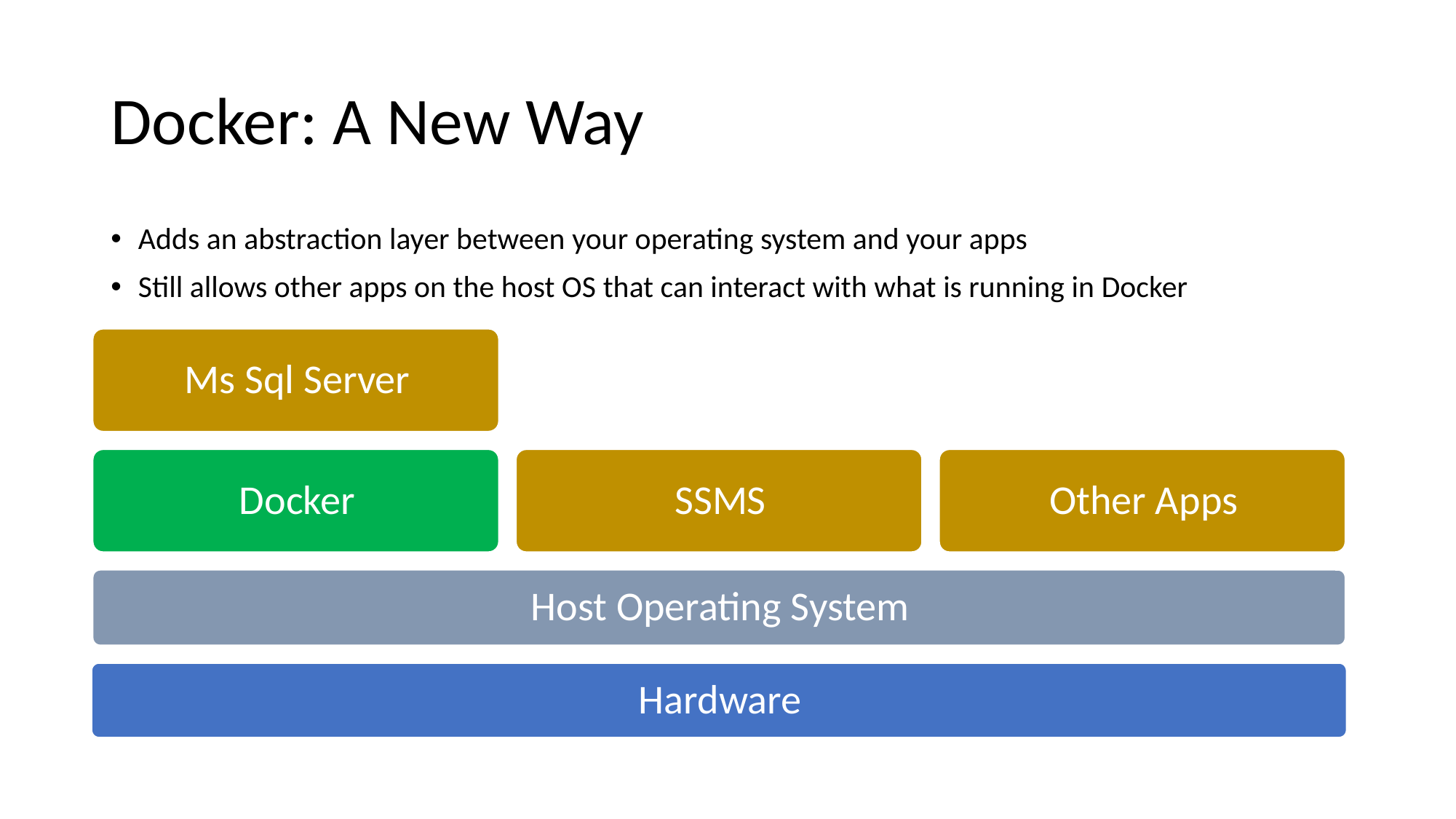

# Docker: A New Way
Adds an abstraction layer between your operating system and your apps
Still allows other apps on the host OS that can interact with what is running in Docker

Hardware
Host Operating System
Docker
Ms Sql Server
SSMS
Other Apps